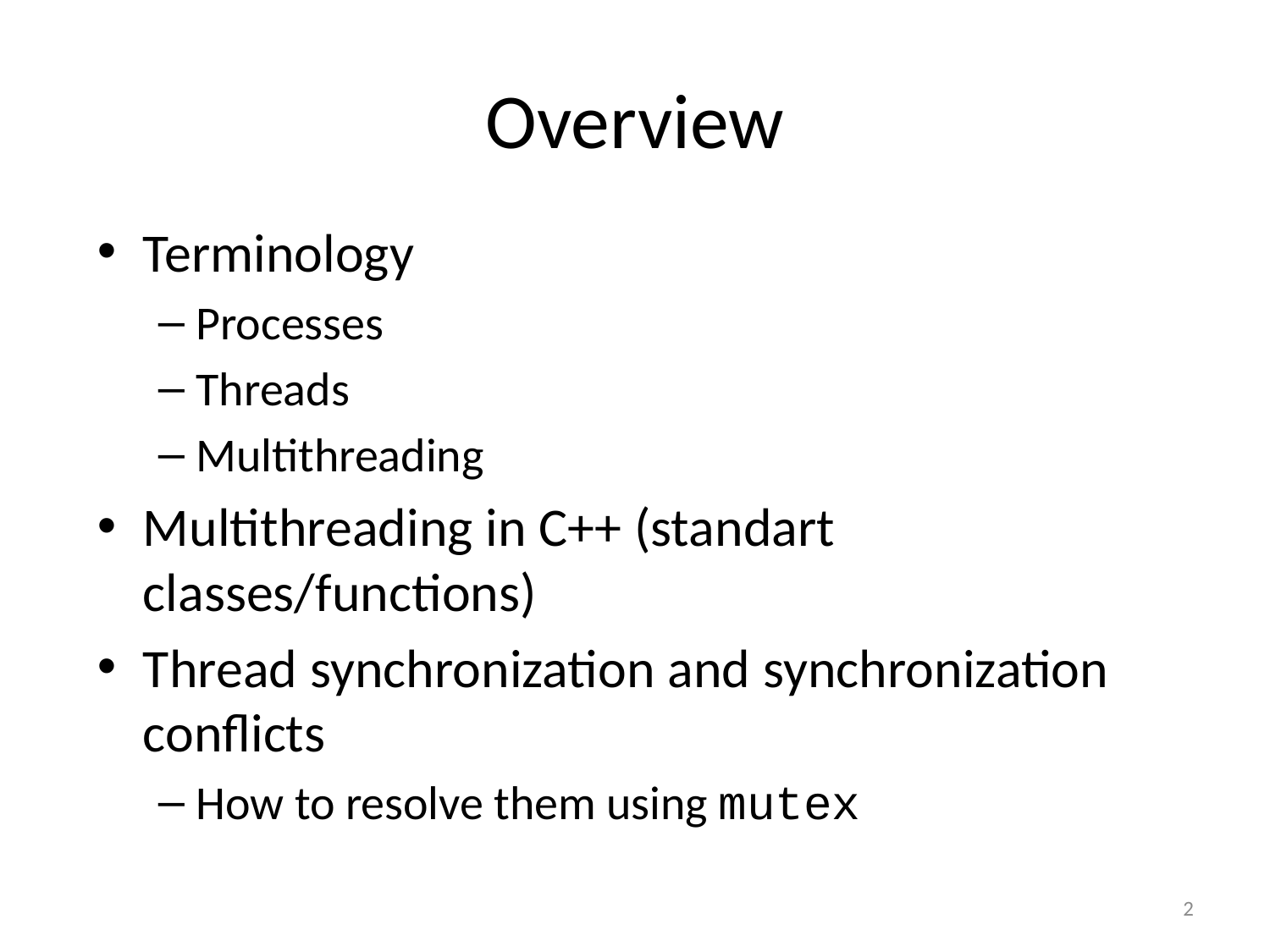

# Overview
Terminology
Processes
Threads
Multithreading
Multithreading in C++ (standart classes/functions)
Thread synchronization and synchronization conflicts
How to resolve them using mutex
2